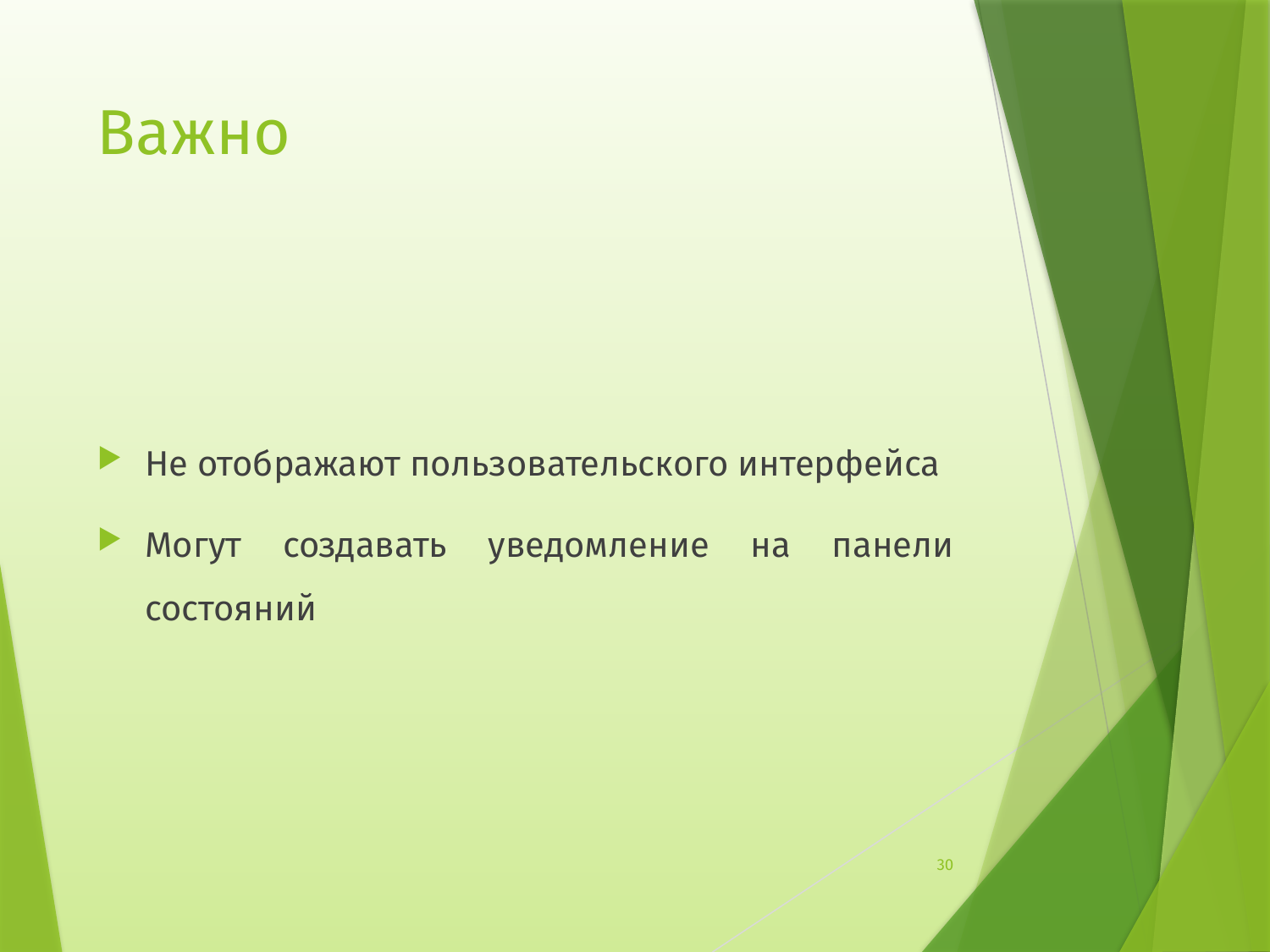

# Важно
Не отображают пользовательского интерфейса
Могут создавать уведомление на панели состояний
30